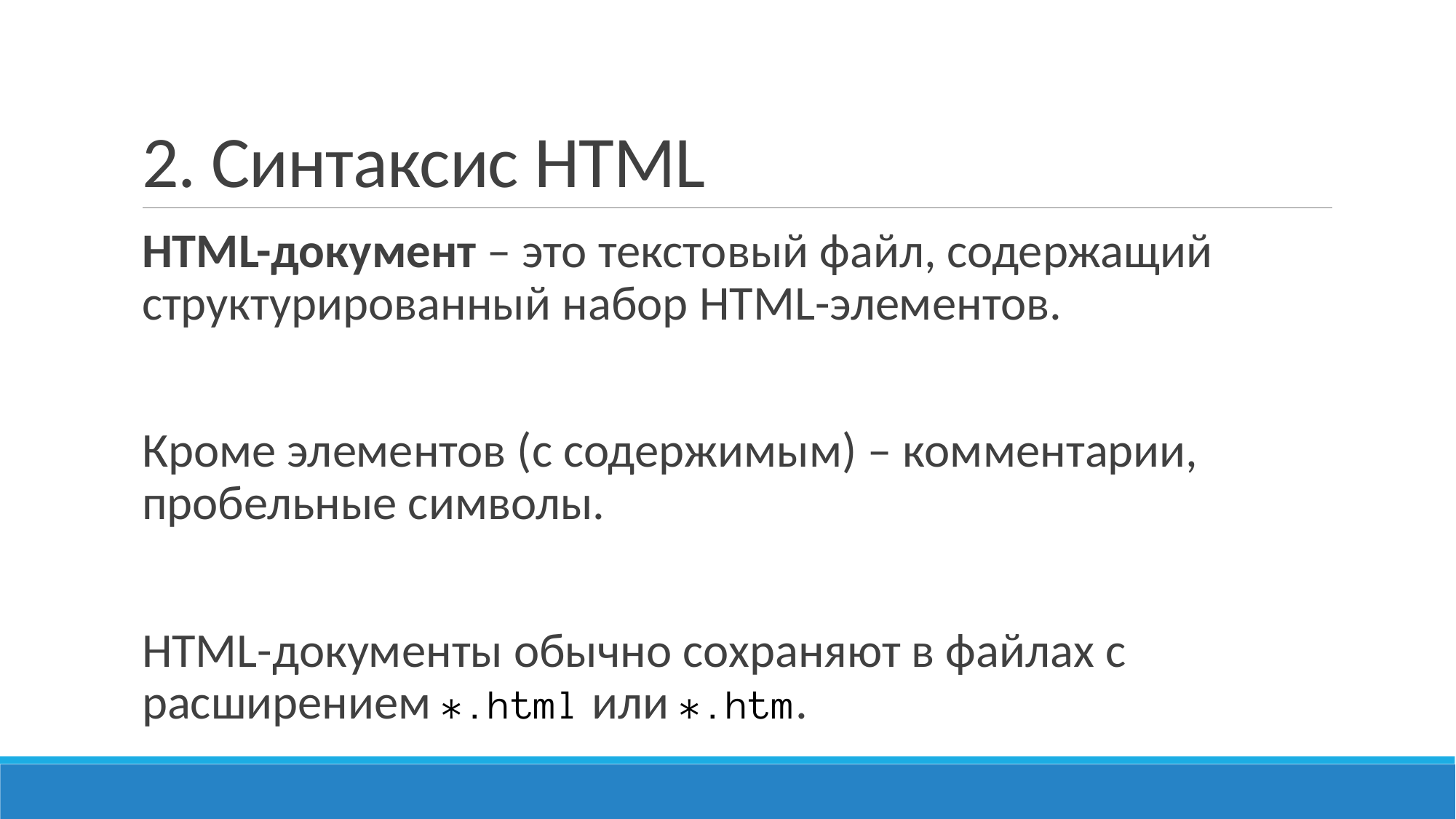

# 2. Синтаксис HTML
HTML-документ – это текстовый файл, содержащий структурированный набор HTML-элементов.

Кроме элементов (с содержимым) – комментарии, пробельные символы.

HTML-документы обычно сохраняют в файлах с расширением *.html или *.htm.